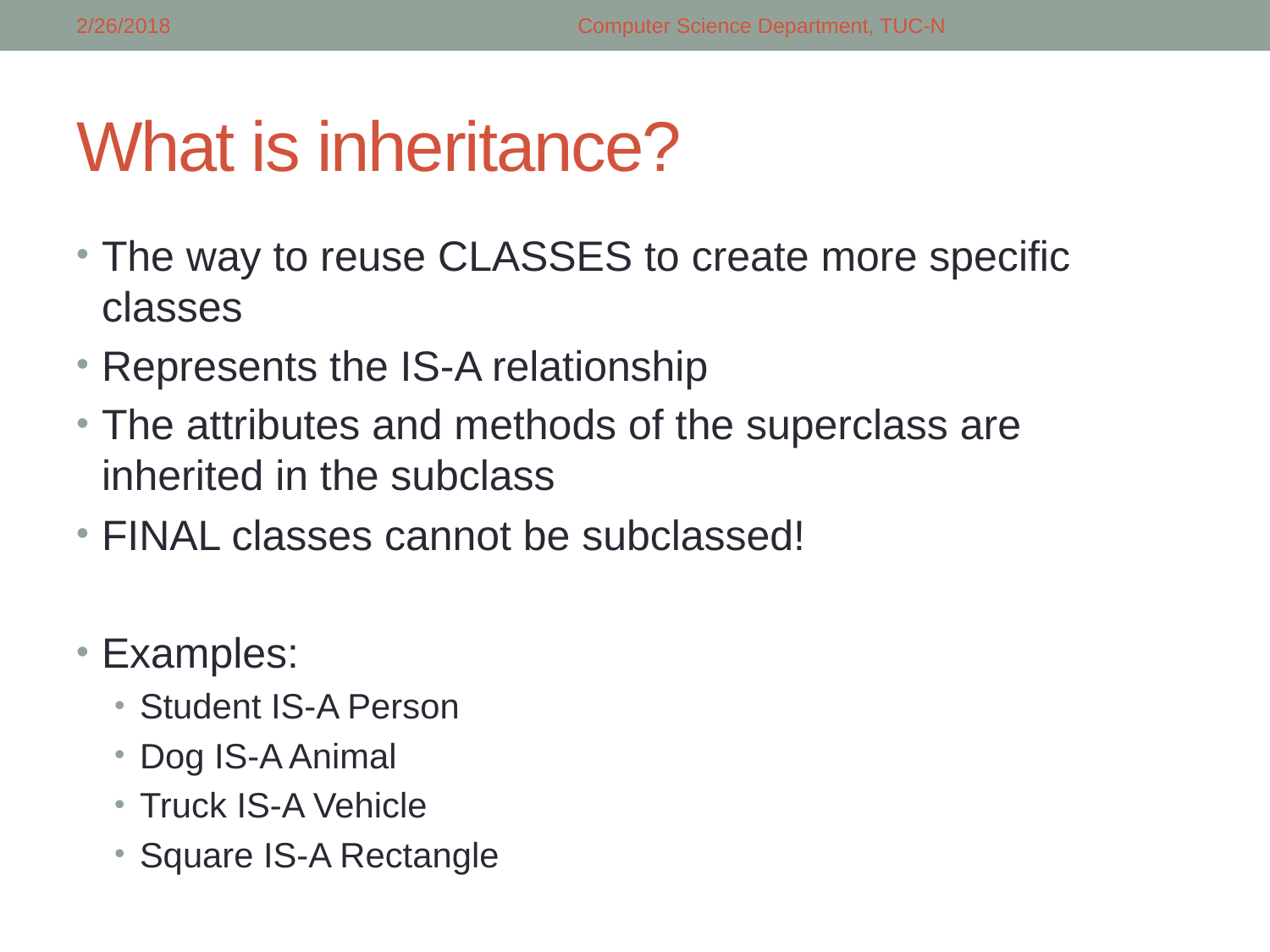

2/26/2018
Computer Science Department, TUC-N
# What is inheritance?
The way to reuse CLASSES to create more specific classes
Represents the IS-A relationship
The attributes and methods of the superclass are inherited in the subclass
FINAL classes cannot be subclassed!

Examples:
Student IS-A Person
Dog IS-A Animal
Truck IS-A Vehicle
Square IS-A Rectangle